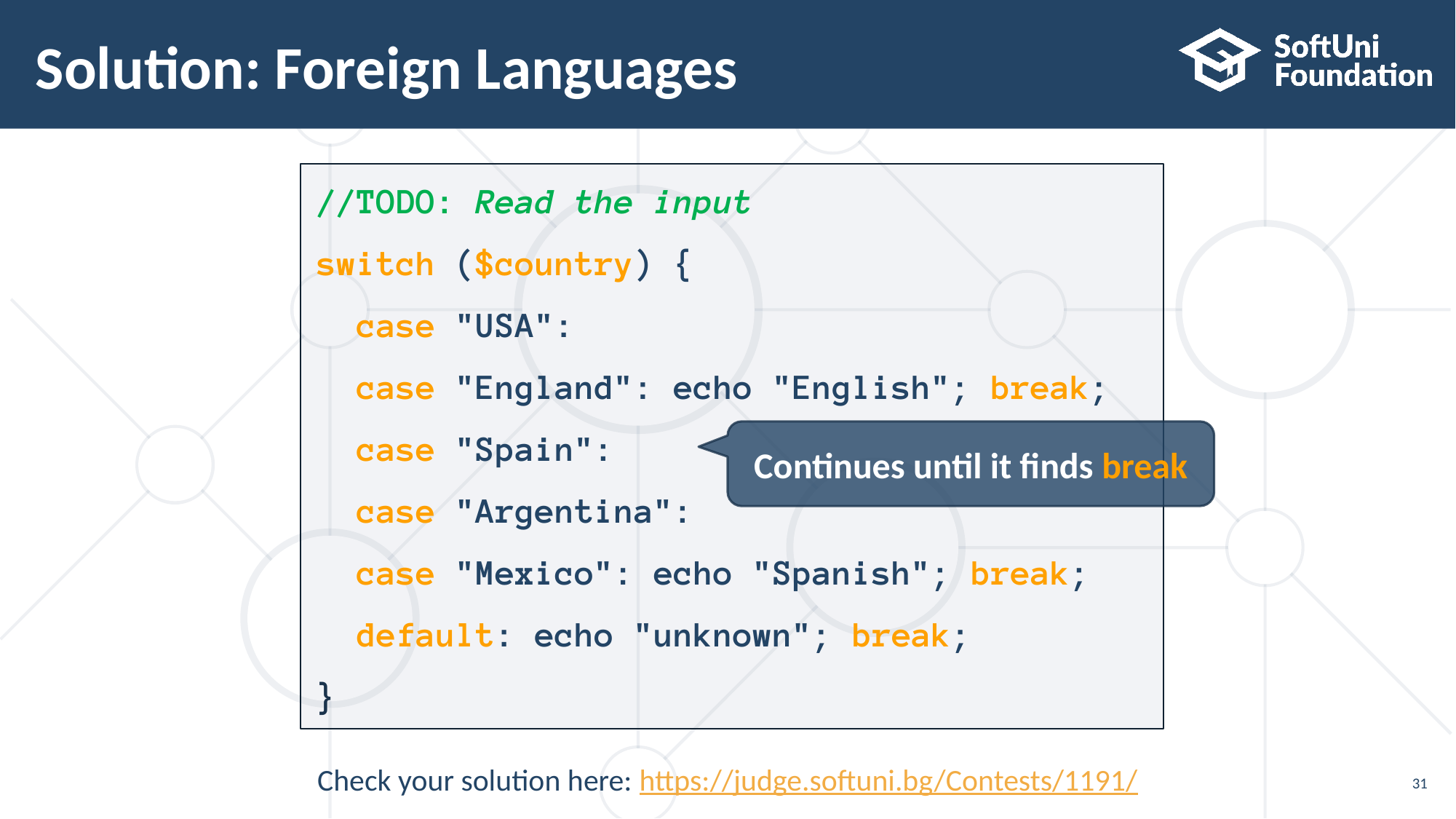

# Solution: Foreign Languages
//TODO: Read the input
switch ($country) {
  case "USA":
  case "England": echo "English"; break;
  case "Spain":
  case "Argentina":
  case "Mexico": echo "Spanish"; break;
  default: echo "unknown"; break;
}
Continues until it finds break
Check your solution here: https://judge.softuni.bg/Contests/1191/
31